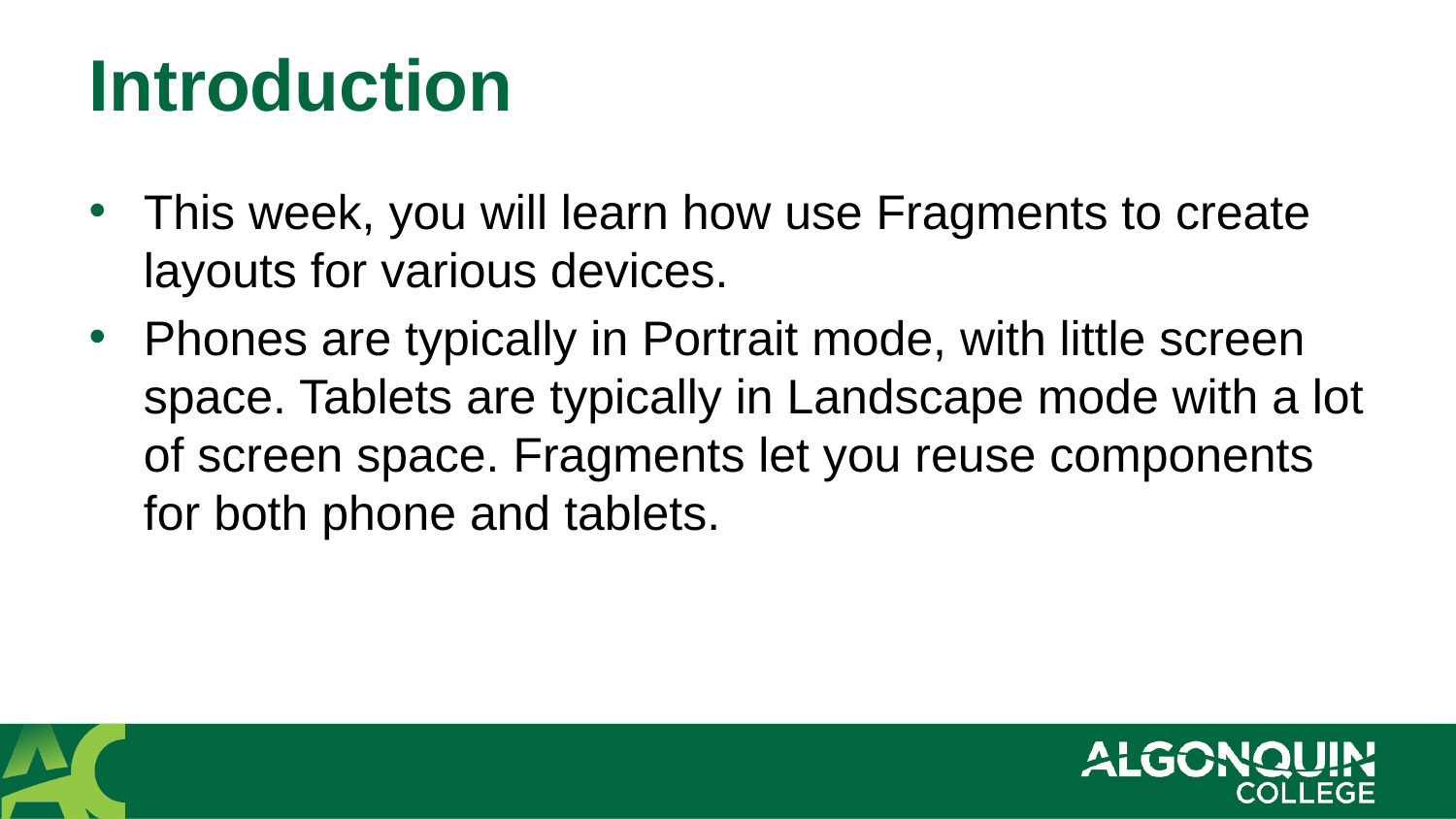

# Introduction
This week, you will learn how use Fragments to create layouts for various devices.
Phones are typically in Portrait mode, with little screen space. Tablets are typically in Landscape mode with a lot of screen space. Fragments let you reuse components for both phone and tablets.